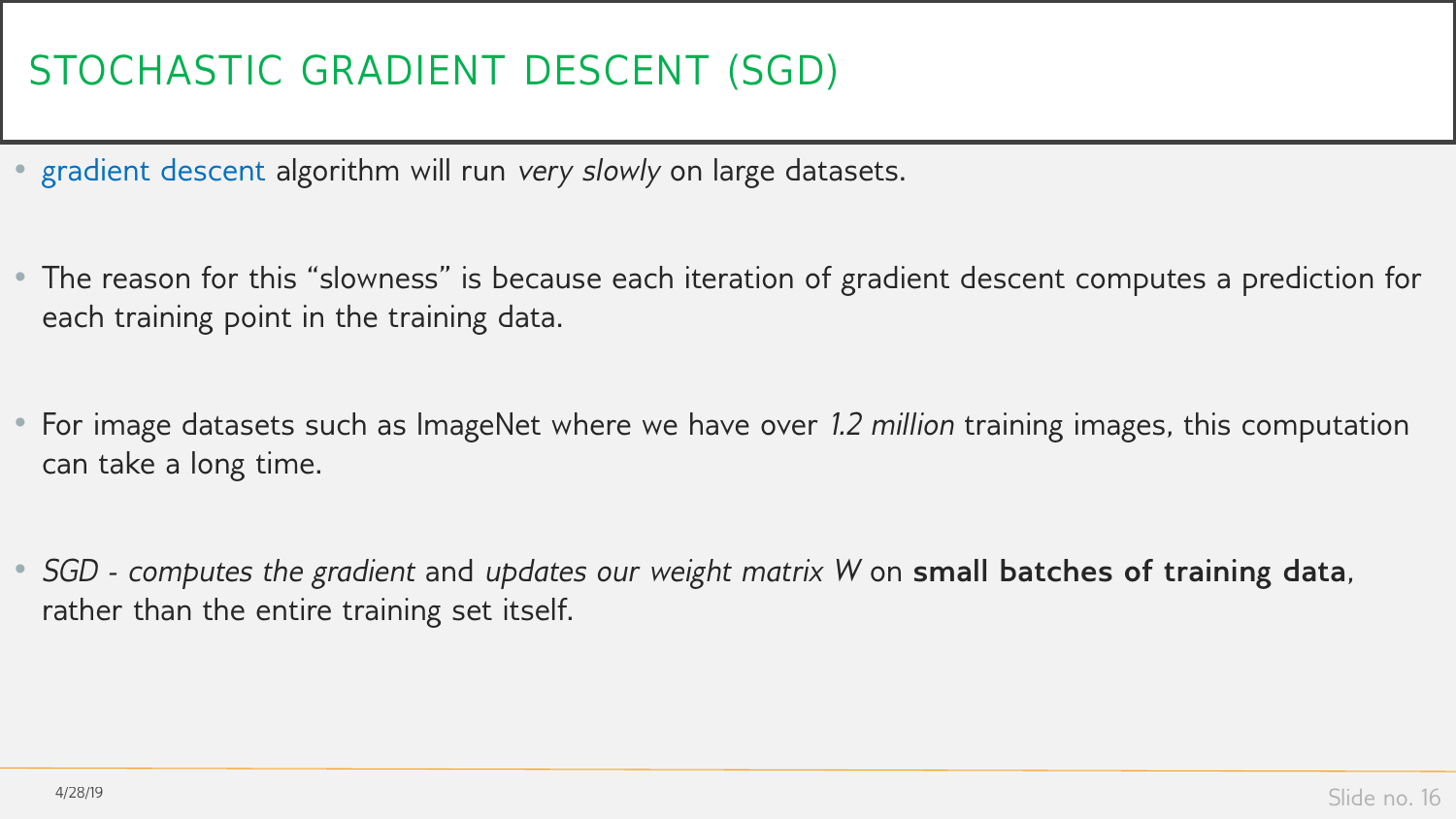

# Stochastic Gradient Descent (SGD)
gradient descent algorithm will run very slowly on large datasets.

The reason for this “slowness” is because each iteration of gradient descent computes a prediction for each training point in the training data.

For image datasets such as ImageNet where we have over 1.2 million training images, this computation can take a long time.

SGD - computes the gradient and updates our weight matrix W on small batches of training data, rather than the entire training set itself.

4/28/19
Slide no. 16